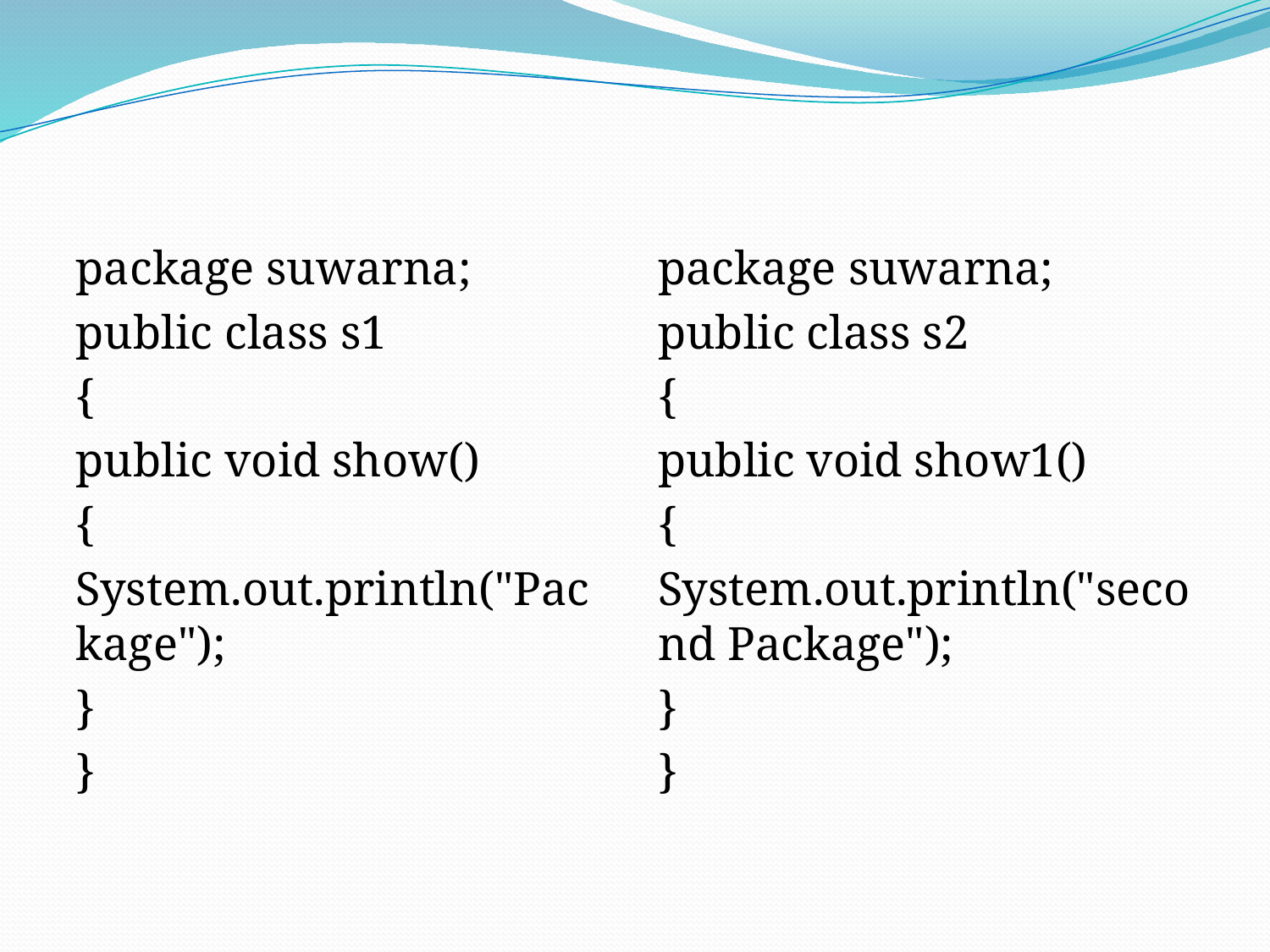

#
package suwarna;
public class s1
{
public void show()
{
System.out.println("Package");
}
}

package suwarna;
public class s2
{
public void show1()
{
System.out.println("second Package");
}
}